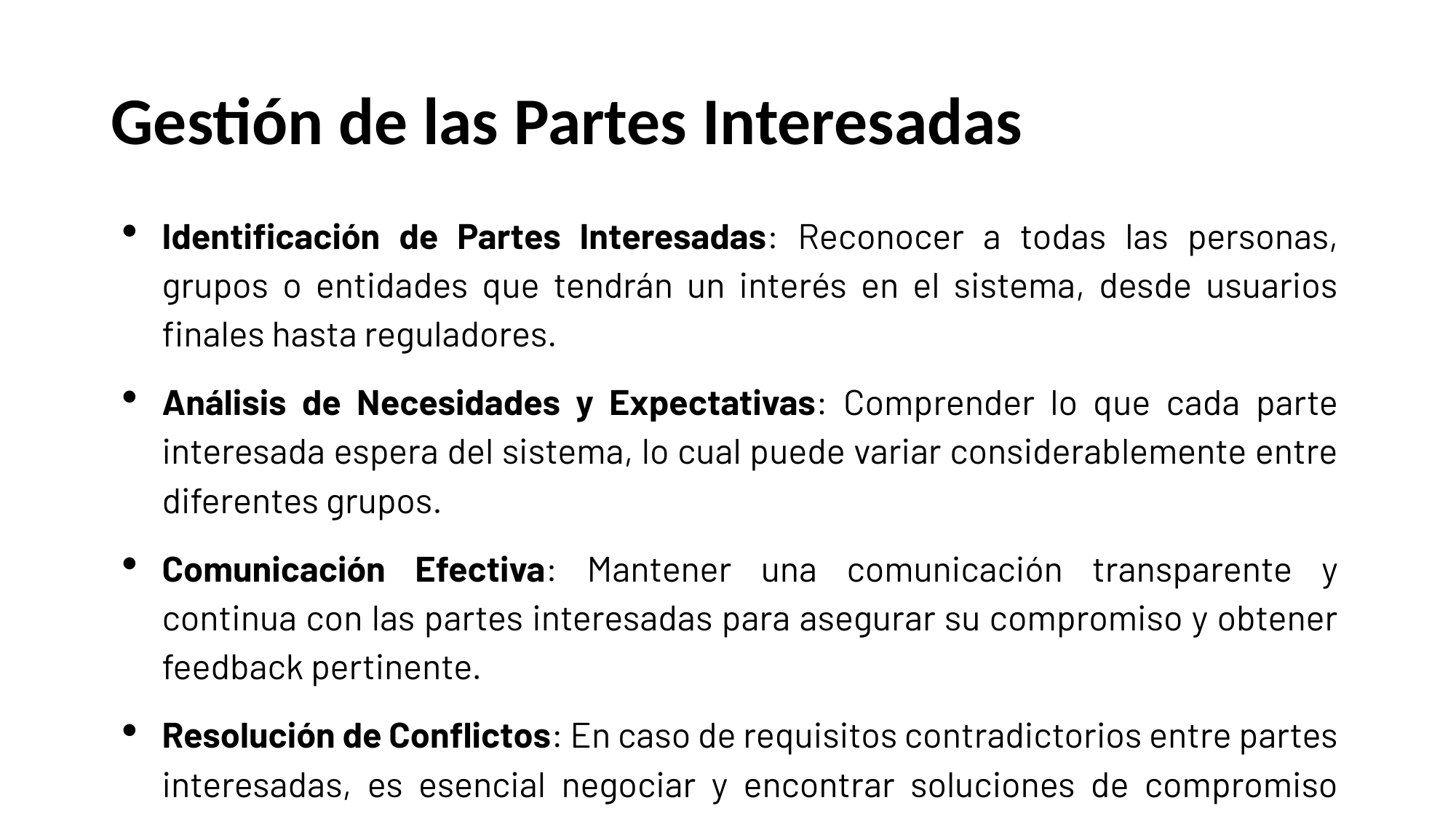

# Gestión de las Partes Interesadas
Identificación de Partes Interesadas: Reconocer a todas las personas, grupos o entidades que tendrán un interés en el sistema, desde usuarios finales hasta reguladores.
Análisis de Necesidades y Expectativas: Comprender lo que cada parte interesada espera del sistema, lo cual puede variar considerablemente entre diferentes grupos.
Comunicación Efectiva: Mantener una comunicación transparente y continua con las partes interesadas para asegurar su compromiso y obtener feedback pertinente.
Resolución de Conflictos: En caso de requisitos contradictorios entre partes interesadas, es esencial negociar y encontrar soluciones de compromiso aceptables.